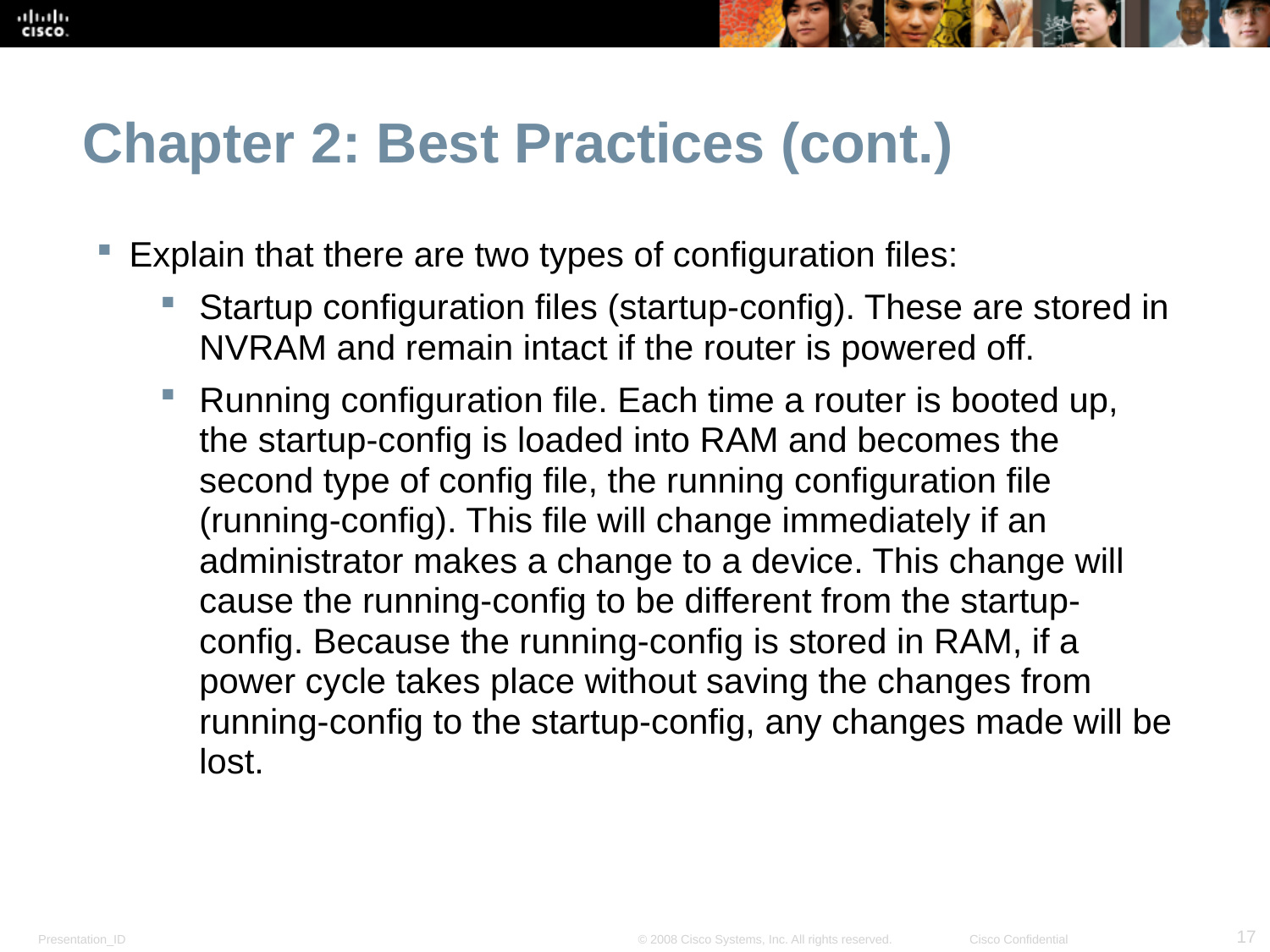

Chapter 2: Best Practices (cont.)
Explain that there are two types of configuration files:
Startup configuration files (startup-config). These are stored in NVRAM and remain intact if the router is powered off.
Running configuration file. Each time a router is booted up, the startup-config is loaded into RAM and becomes the second type of config file, the running configuration file (running-config). This file will change immediately if an administrator makes a change to a device. This change will cause the running-config to be different from the startup-config. Because the running-config is stored in RAM, if a power cycle takes place without saving the changes from running-config to the startup-config, any changes made will be lost.